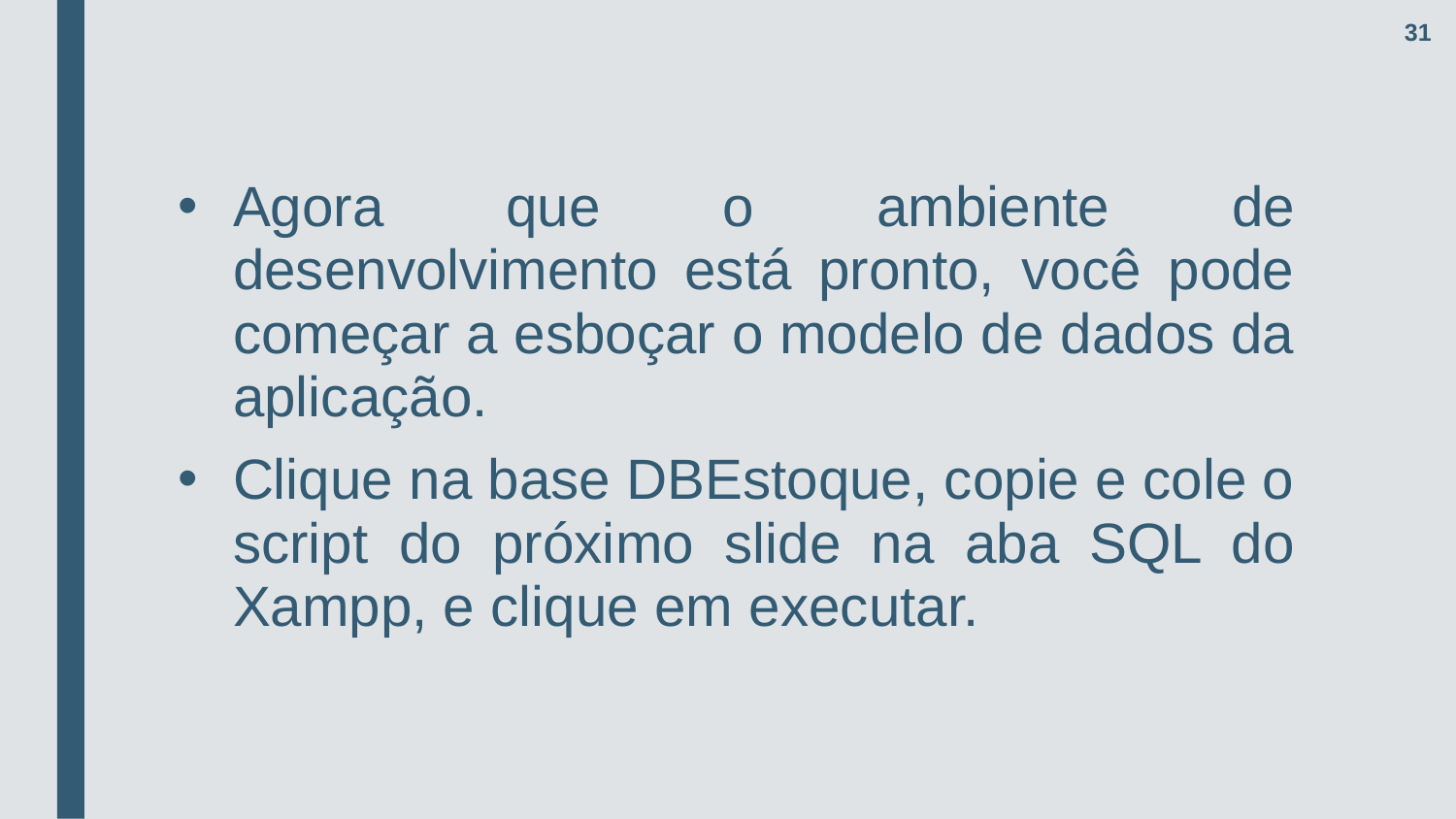

31

Agora que o ambiente de desenvolvimento está pronto, você pode começar a esboçar o modelo de dados da aplicação.
Clique na base DBEstoque, copie e cole o script do próximo slide na aba SQL do Xampp, e clique em executar.